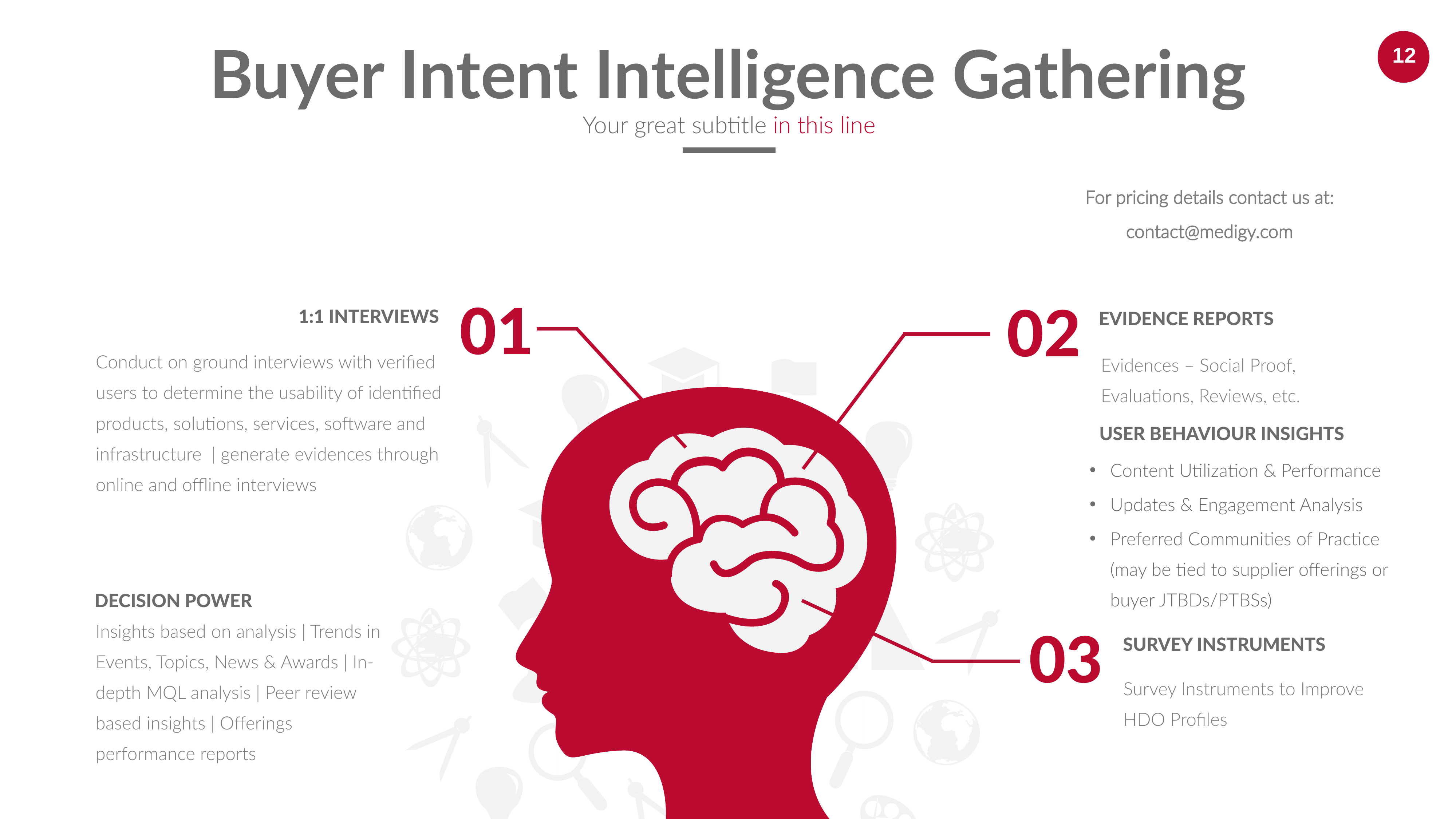

Buyer Intent Intelligence Gathering
Your great subtitle in this line

For pricing details contact us at:
contact@medigy.com
01
02
1:1 INTERVIEWS
EVIDENCE REPORTS
Conduct on ground interviews with verified users to determine the usability of identified products, solutions, services, software and infrastructure  | generate evidences through online and offline interviews
Evidences – Social Proof, Evaluations, Reviews, etc.

USER BEHAVIOUR INSIGHTS
Content Utilization & Performance
Updates & Engagement Analysis
Preferred Communities of Practice (may be tied to supplier offerings or buyer JTBDs/PTBSs)

DECISION POWER
Insights based on analysis | Trends in Events, Topics, News & Awards | In-depth MQL analysis | Peer review based insights | Offerings performance reports
03
SURVEY INSTRUMENTS
Survey Instruments to Improve HDO Profiles